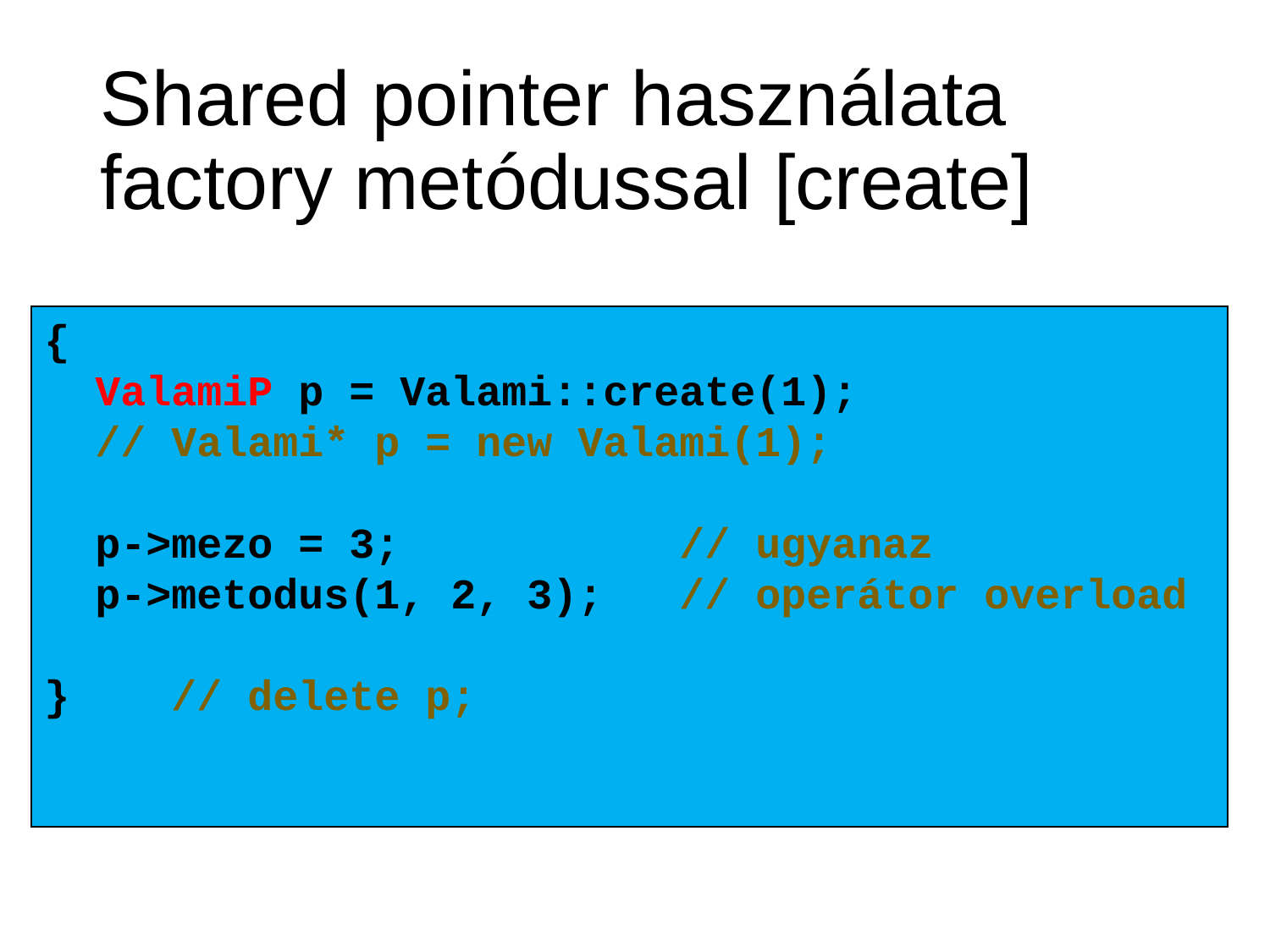

# Shared pointer használata factory metódussal [create]
{
  ValamiP p = Valami::create(1);
  // Valami* p = new Valami(1);

  p->mezo = 3;			// ugyanaz
  p->metodus(1, 2, 3);	// operátor overload

} 	// delete p;